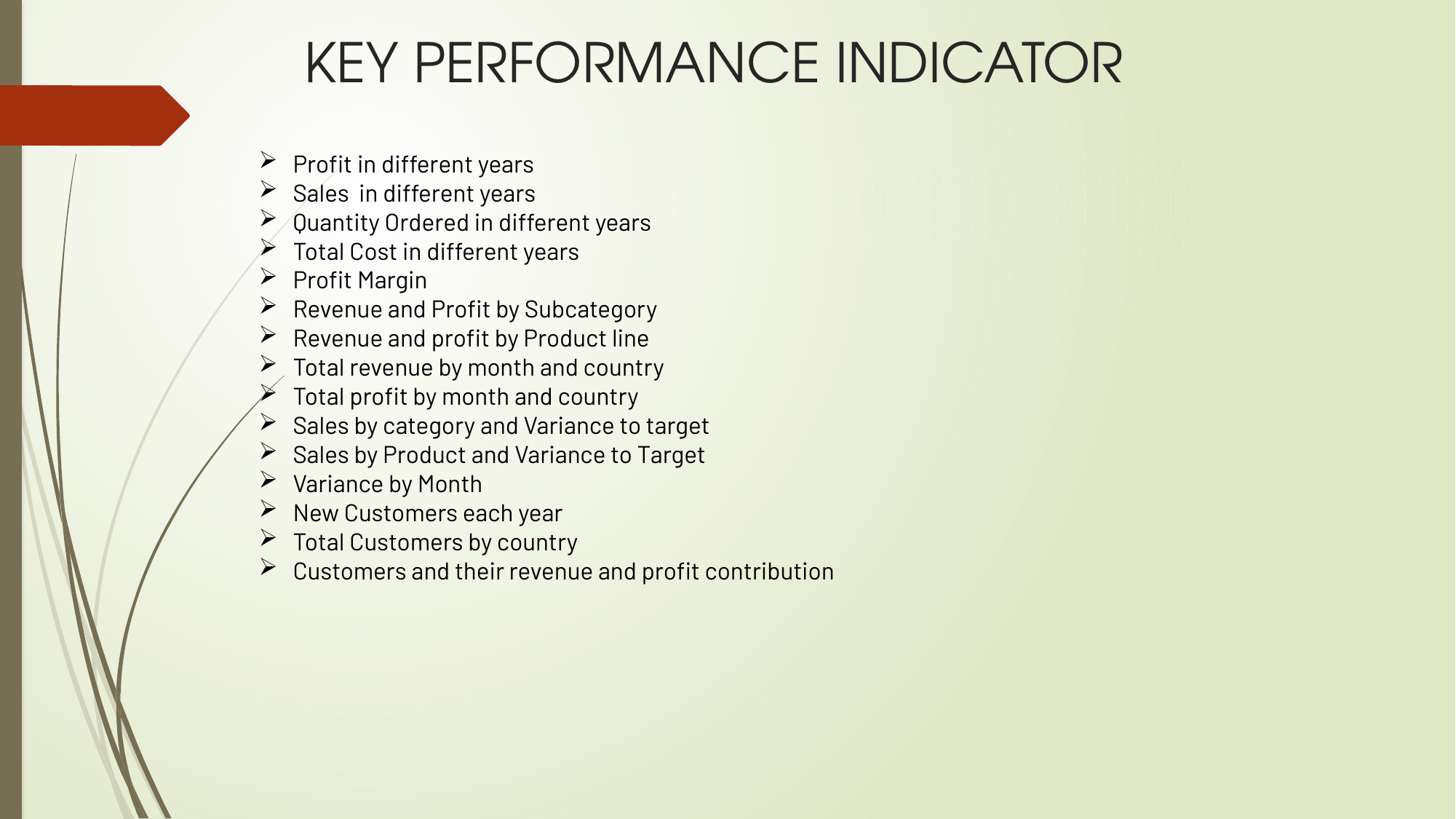

# KEY PERFORMANCE INDICATOR
Profit in different years
Sales  in different years
Quantity Ordered in different years
Total Cost in different years
Profit Margin
Revenue and Profit by Subcategory
Revenue and profit by Product line
Total revenue by month and country
Total profit by month and country
Sales by category and Variance to target
Sales by Product and Variance to Target
Variance by Month
New Customers each year
Total Customers by country
Customers and their revenue and profit contribution